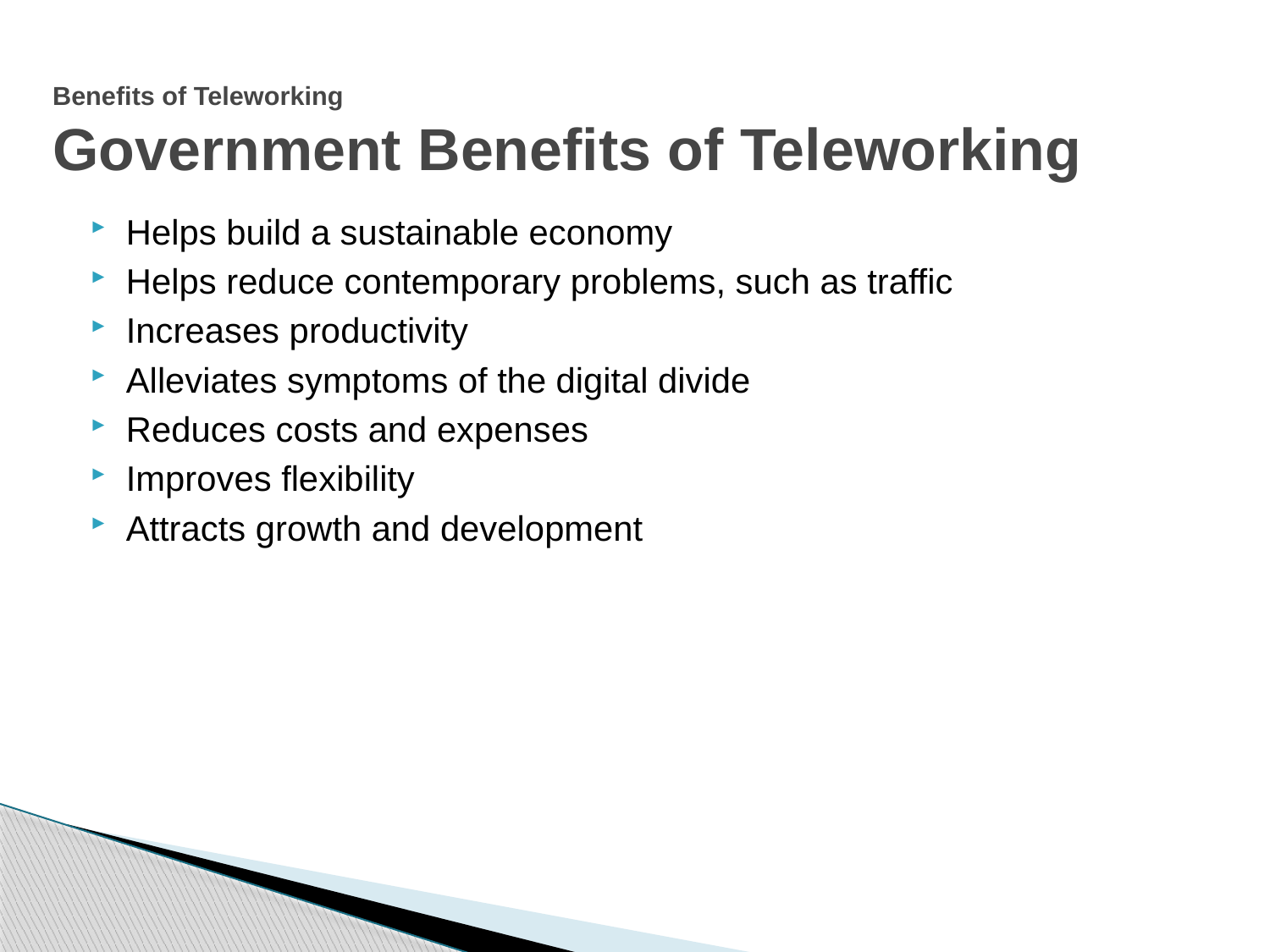

# Benefits of Teleworking Government Benefits of Teleworking
Helps build a sustainable economy
Helps reduce contemporary problems, such as traffic
Increases productivity
Alleviates symptoms of the digital divide
Reduces costs and expenses
Improves flexibility
Attracts growth and development